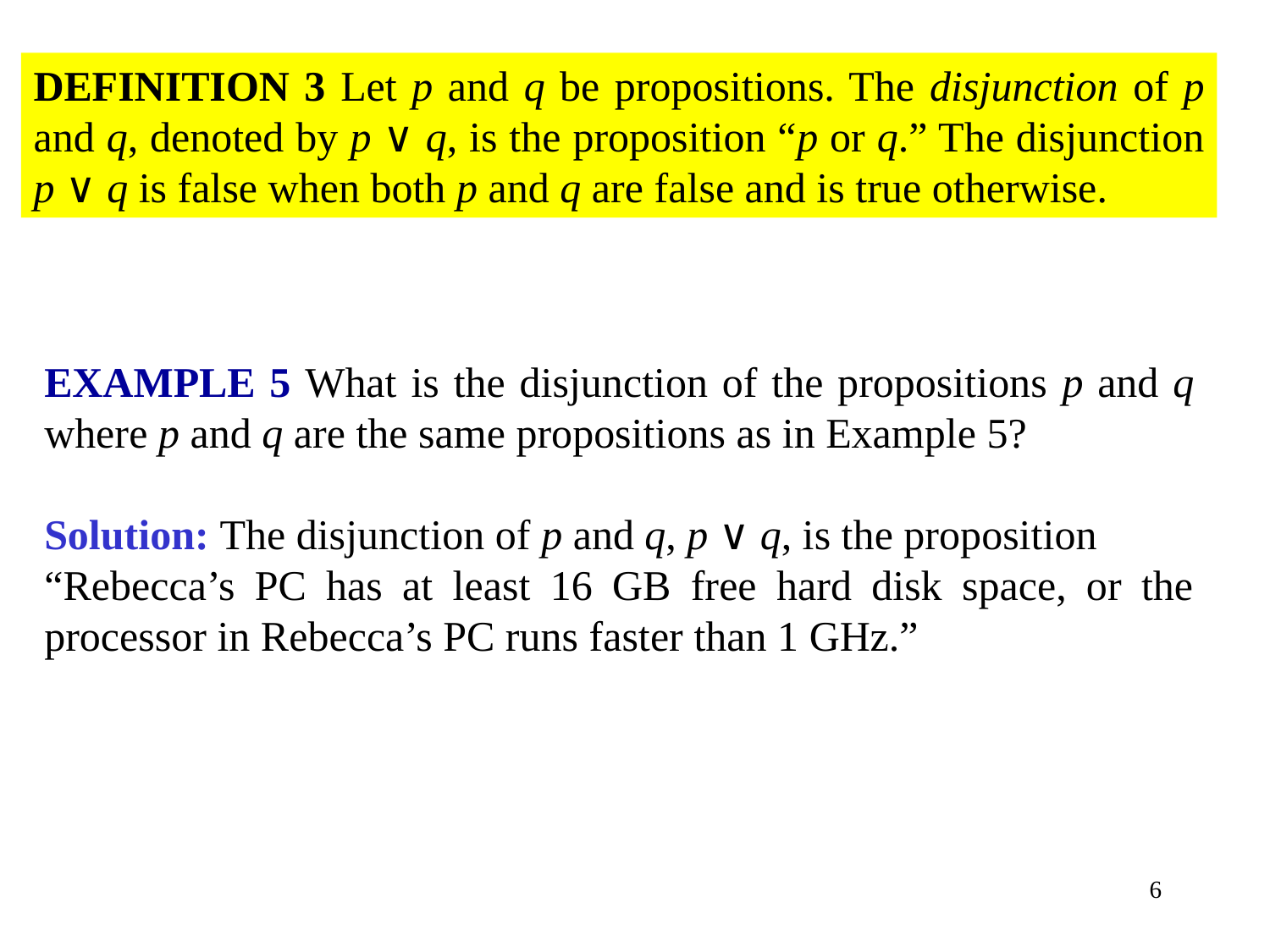

DEFINITION 3 Let p and q be propositions. The disjunction of p and q, denoted by p ∨ q, is the proposition “p or q.” The disjunction p ∨ q is false when both p and q are false and is true otherwise.
EXAMPLE 5 What is the disjunction of the propositions p and q where p and q are the same propositions as in Example 5?

Solution: The disjunction of p and q, p ∨ q, is the proposition
“Rebecca’s PC has at least 16 GB free hard disk space, or the processor in Rebecca’s PC runs faster than 1 GHz.”
6